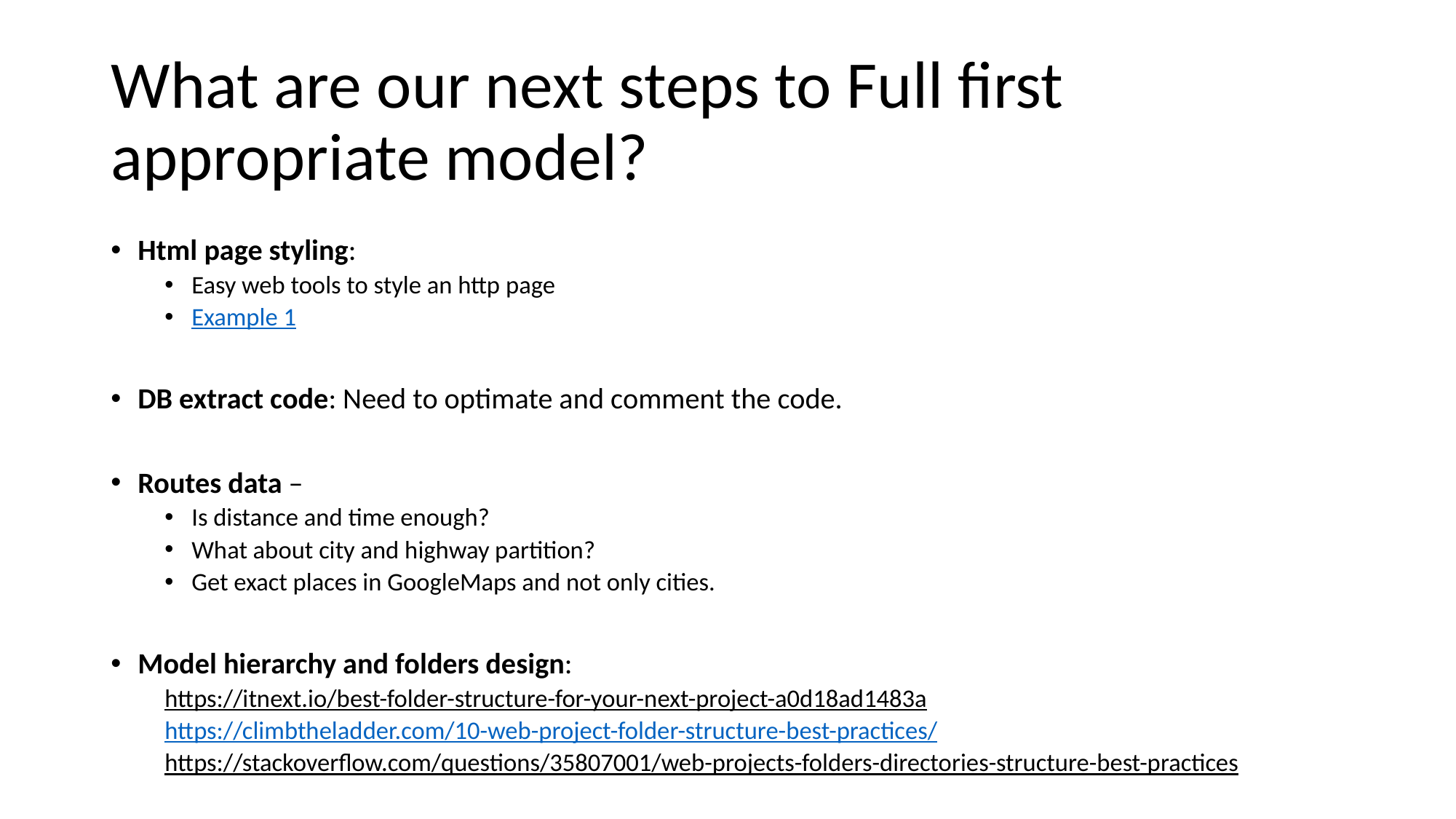

# What are our next steps to Full first appropriate model?
Html page styling:
Easy web tools to style an http page
Example 1

DB extract code: Need to optimate and comment the code.

Routes data –
Is distance and time enough?
What about city and highway partition?
Get exact places in GoogleMaps and not only cities.

Model hierarchy and folders design:
https://itnext.io/best-folder-structure-for-your-next-project-a0d18ad1483a
https://climbtheladder.com/10-web-project-folder-structure-best-practices/
https://stackoverflow.com/questions/35807001/web-projects-folders-directories-structure-best-practices